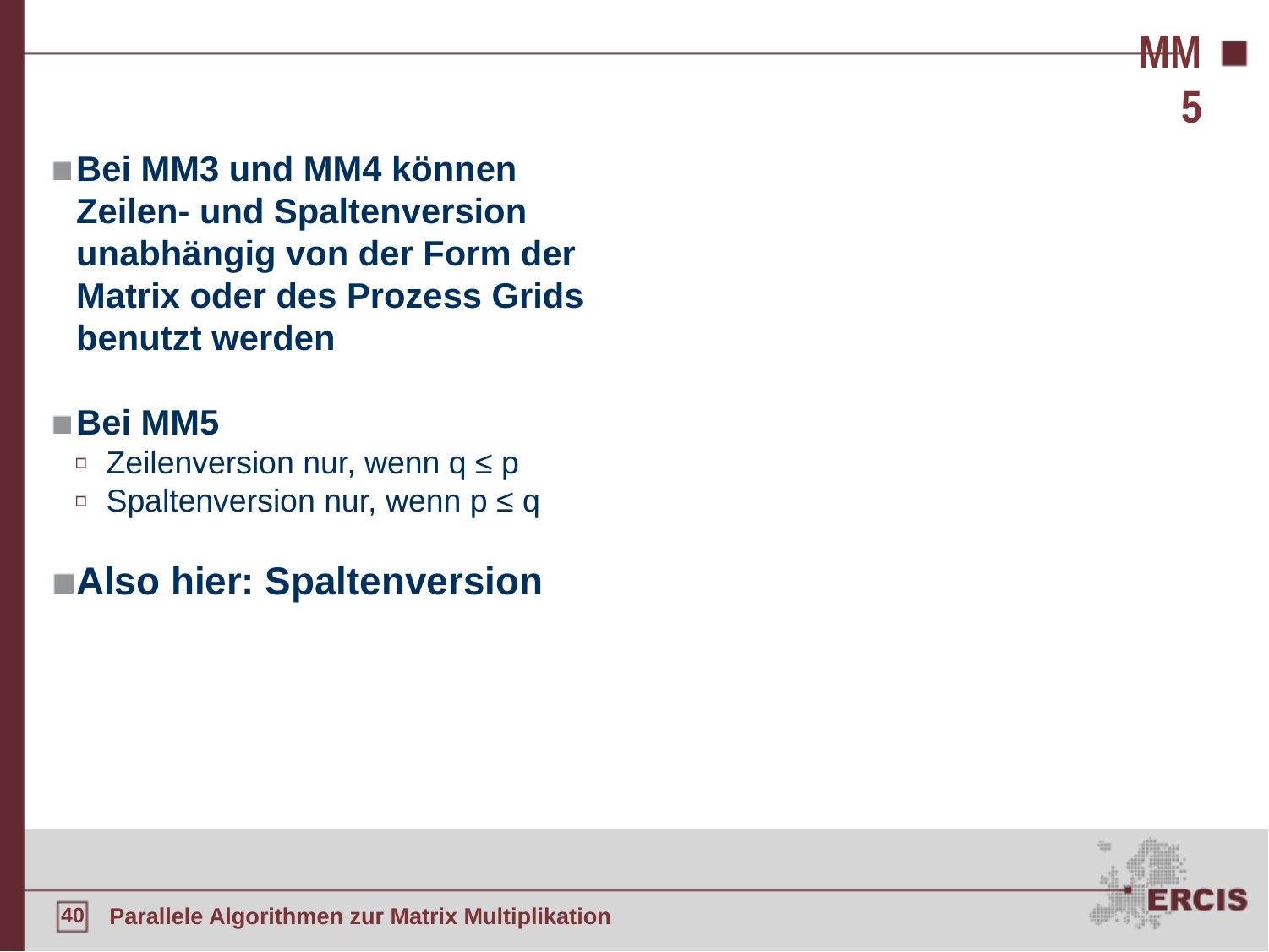

MM5
Bei MM3 und MM4 können Zeilen- und Spaltenversion unabhängig von der Form der Matrix oder des Prozess Grids benutzt werden

Bei MM5
Zeilenversion nur, wenn q ≤ p
Spaltenversion nur, wenn p ≤ q

Also hier: Spaltenversion